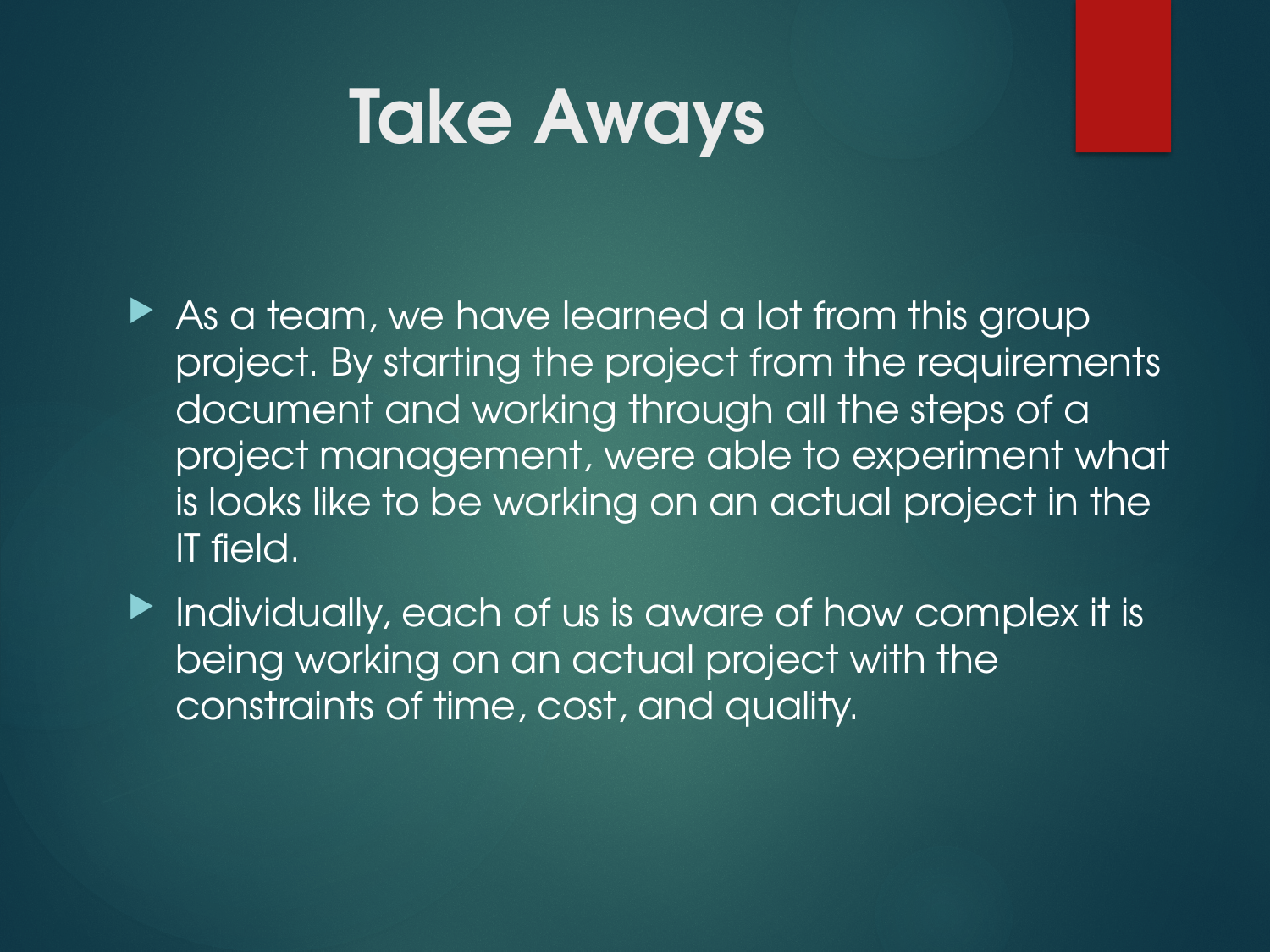

# Take Aways
As a team, we have learned a lot from this group project. By starting the project from the requirements document and working through all the steps of a project management, were able to experiment what is looks like to be working on an actual project in the IT field.
Individually, each of us is aware of how complex it is being working on an actual project with the constraints of time, cost, and quality.